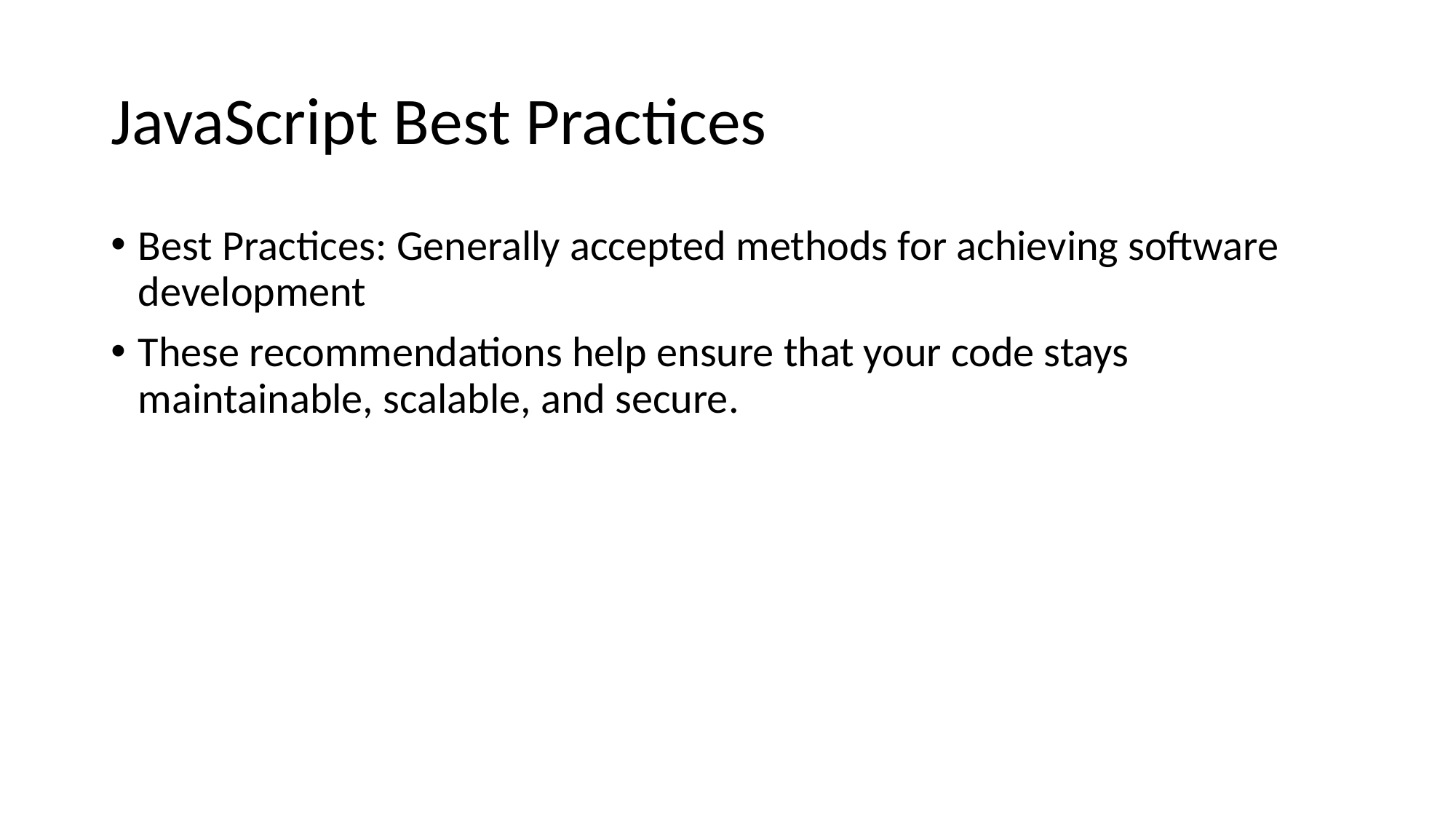

# JavaScript Best Practices
Best Practices: Generally accepted methods for achieving software development
These recommendations help ensure that your code stays maintainable, scalable, and secure.